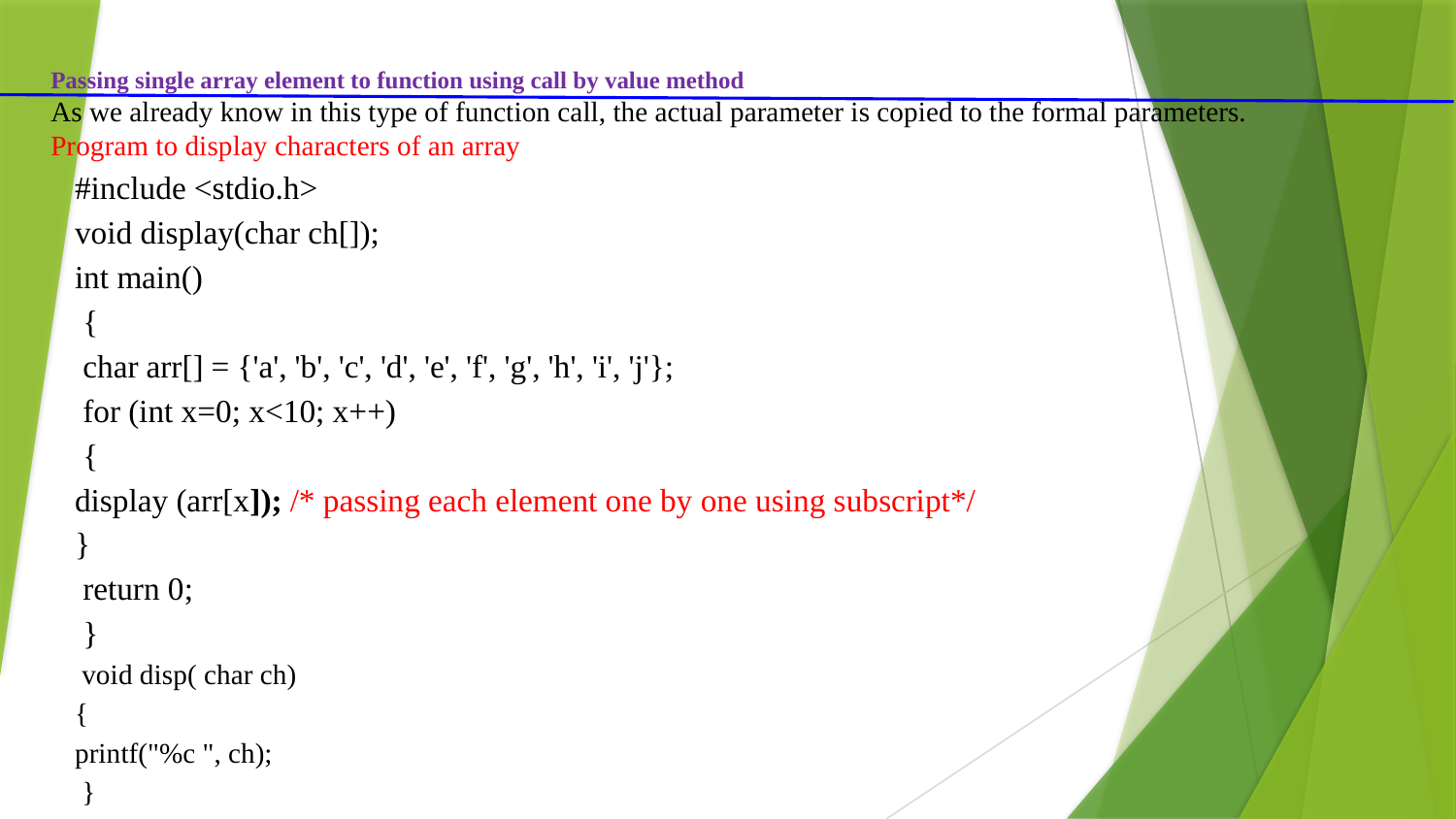

Passing single array element to function using call by value method
As we already know in this type of function call, the actual parameter is copied to the formal parameters.
Program to display characters of an array
#include <stdio.h>
void display(char ch[]);
int main()
 {
 char arr[] = {'a', 'b', 'c', 'd', 'e', 'f', 'g', 'h', 'i', 'j'};
 for (int x=0; x<10; x++)
 {
display (arr[x]); /* passing each element one by one using subscript*/
}
 return 0;
 }
 void disp( char ch)
{
printf("%c ", ch);
 }